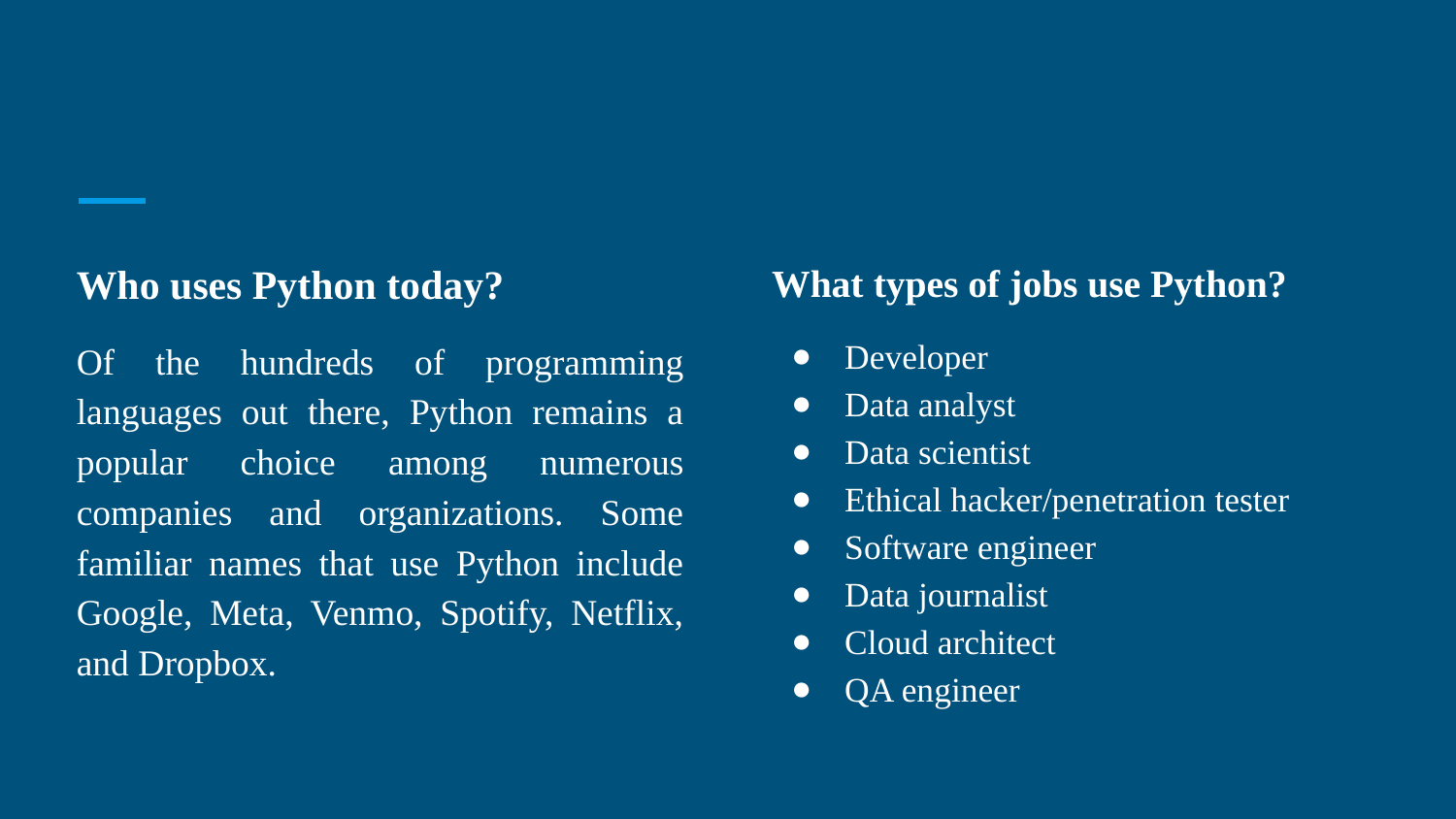

Who uses Python today?
Of the hundreds of programming languages out there, Python remains a popular choice among numerous companies and organizations. Some familiar names that use Python include Google, Meta, Venmo, Spotify, Netflix, and Dropbox.
What types of jobs use Python?
Developer
Data analyst
Data scientist
Ethical hacker/penetration tester
Software engineer
Data journalist
Cloud architect
QA engineer